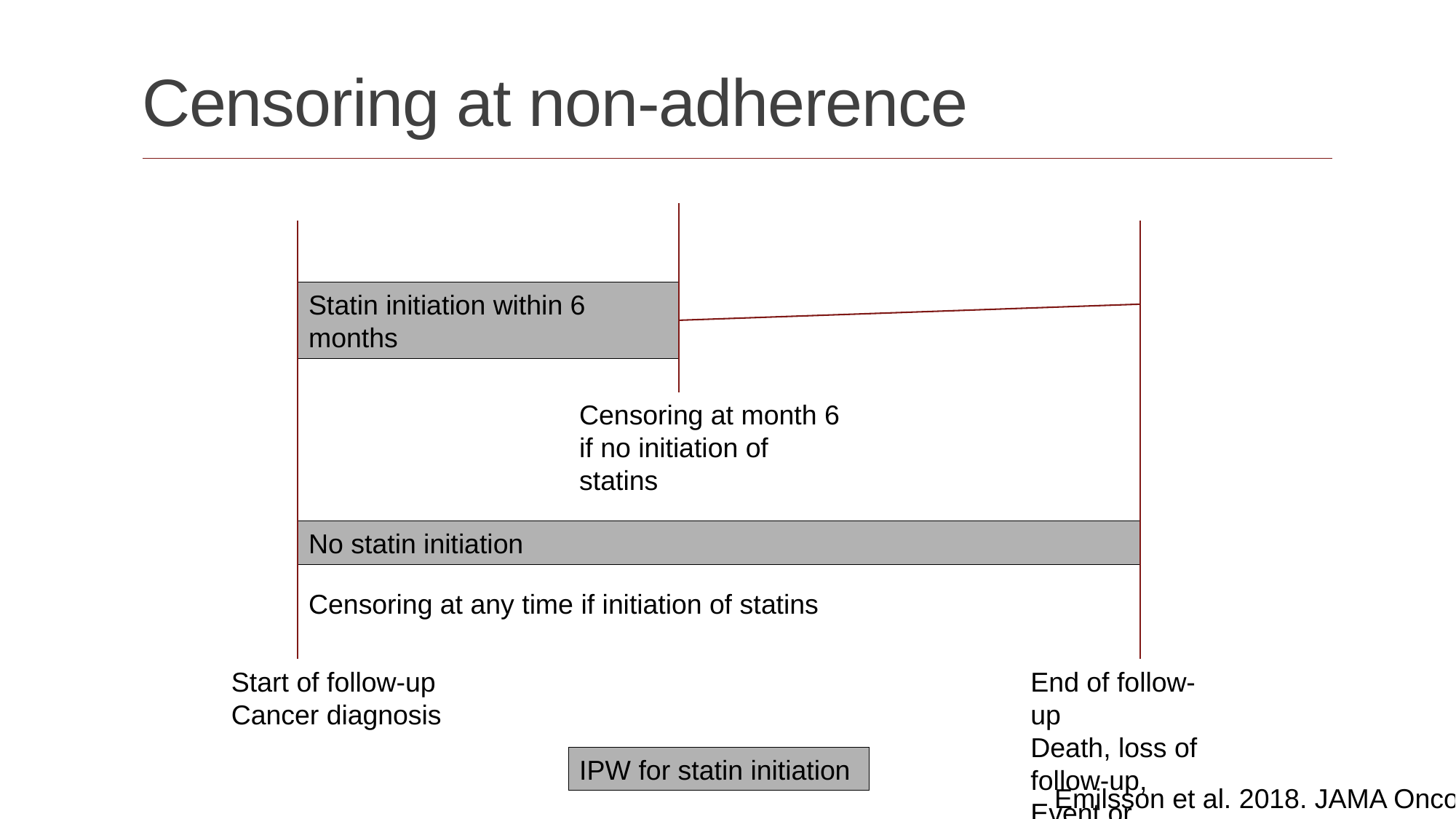

# Censoring at non-adherence
Statin initiation within 6 months
Censoring at month 6 if no initiation of statins
No statin initiation
Censoring at any time if initiation of statins
Start of follow-up
Cancer diagnosis
End of follow-up
Death, loss of follow-up, Event or administrative
IPW for statin initiation
Emilsson et al. 2018. JAMA Oncol